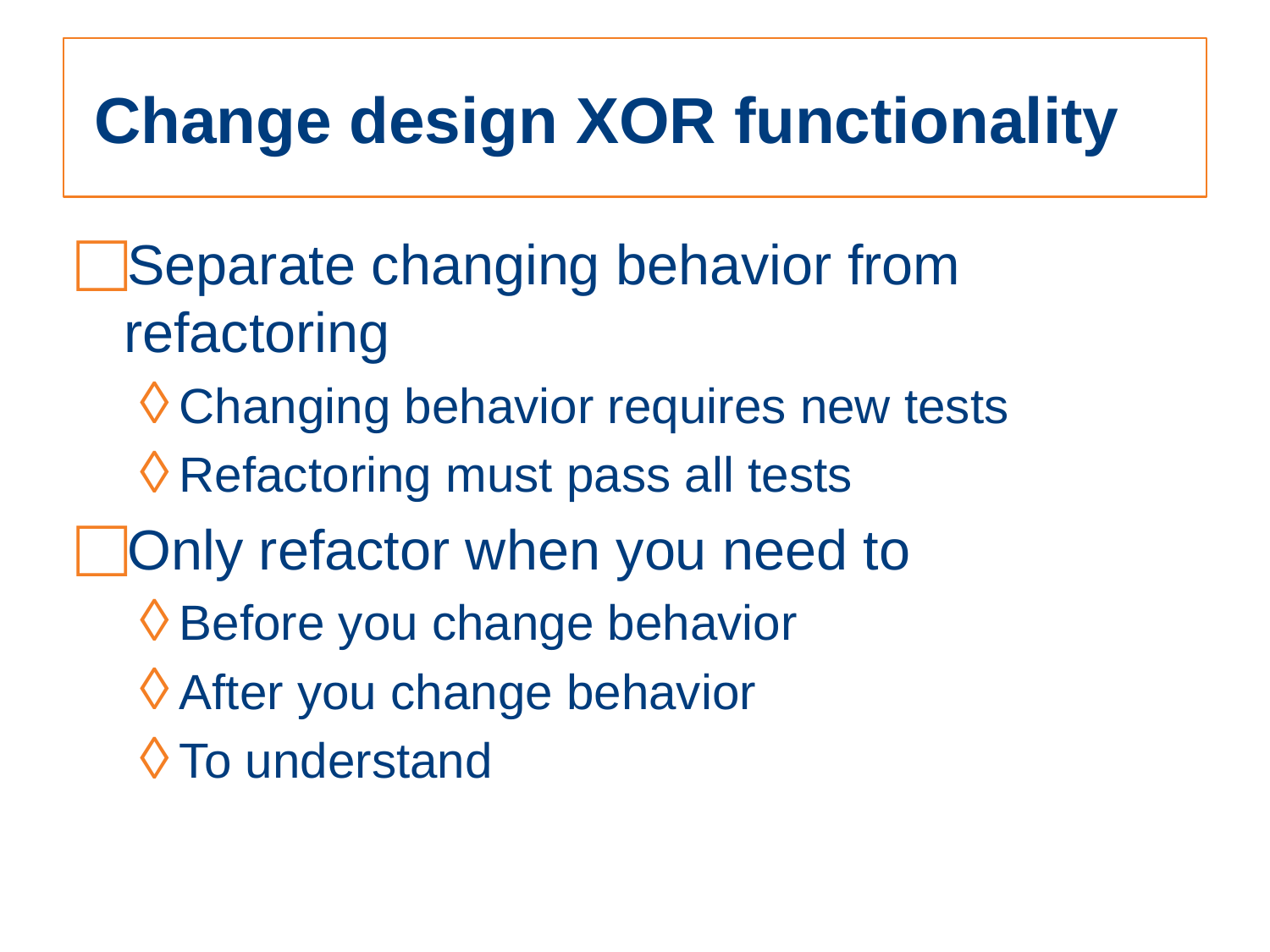

# Change design XOR functionality
Separate changing behavior from refactoring
Changing behavior requires new tests
Refactoring must pass all tests
Only refactor when you need to
Before you change behavior
After you change behavior
To understand